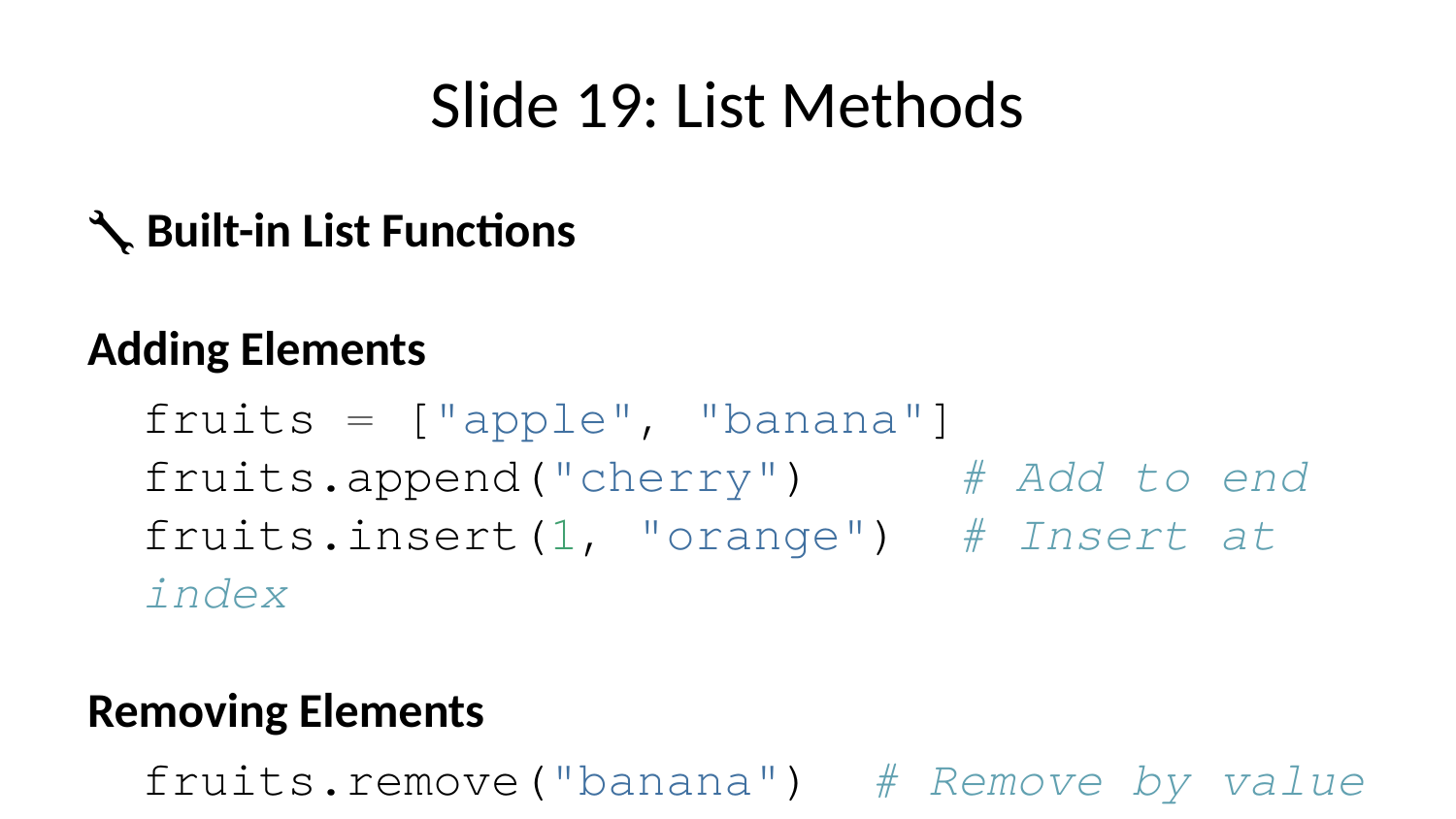

# Slide 19: List Methods
🔧 Built-in List Functions
Adding Elements
fruits = ["apple", "banana"]
fruits.append("cherry")     # Add to end
fruits.insert(1, "orange")  # Insert at index
Removing Elements
fruits.remove("banana")  # Remove by value
fruits.pop()              # Remove last
fruits.pop(0)             # Remove by index
Other Methods
fruits.sort()           # Sort in place
fruits.reverse()        # Reverse order
len(fruits)             # Get length